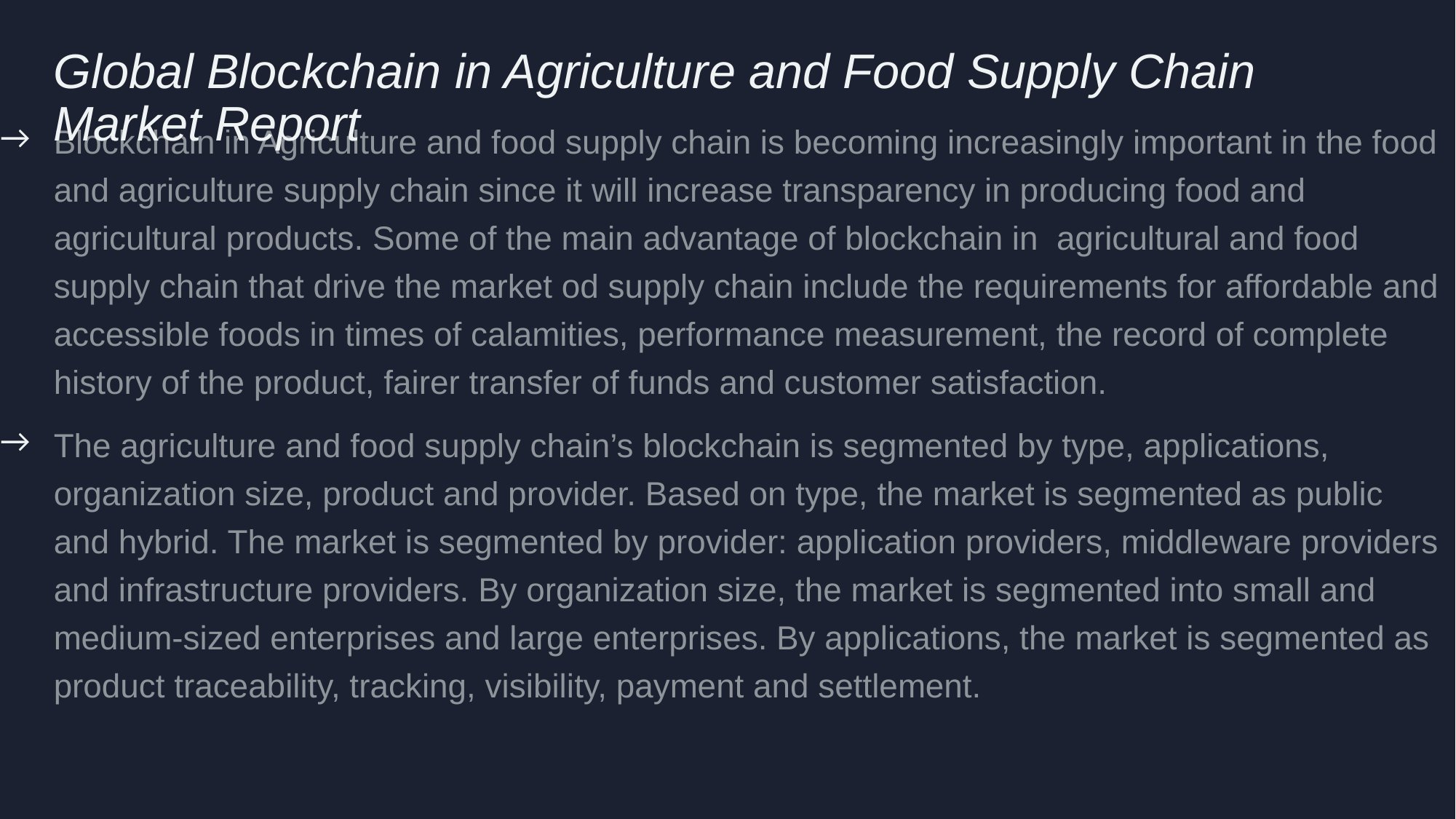

# Global Blockchain in Agriculture and Food Supply Chain Market Report
Blockchain in Agriculture and food supply chain is becoming increasingly important in the food and agriculture supply chain since it will increase transparency in producing food and agricultural products. Some of the main advantage of blockchain in  agricultural and food supply chain that drive the market od supply chain include the requirements for affordable and accessible foods in times of calamities, performance measurement, the record of complete history of the product, fairer transfer of funds and customer satisfaction.
The agriculture and food supply chain’s blockchain is segmented by type, applications, organization size, product and provider. Based on type, the market is segmented as public and hybrid. The market is segmented by provider: application providers, middleware providers and infrastructure providers. By organization size, the market is segmented into small and medium-sized enterprises and large enterprises. By applications, the market is segmented as product traceability, tracking, visibility, payment and settlement.